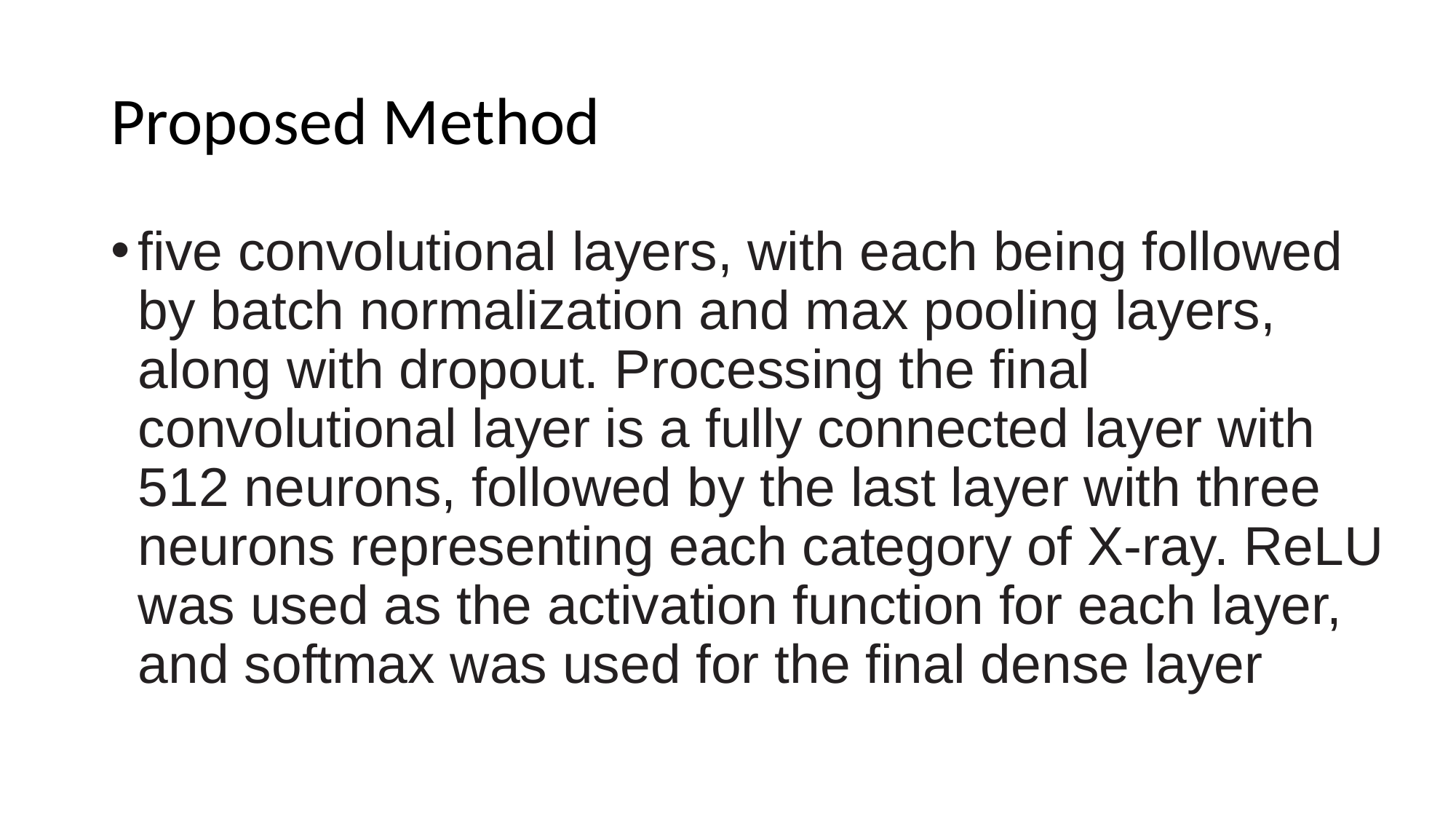

# Proposed Method
five convolutional layers, with each being followed by batch normalization and max pooling layers, along with dropout. Processing the final convolutional layer is a fully connected layer with 512 neurons, followed by the last layer with three neurons representing each category of X-ray. ReLU was used as the activation function for each layer, and softmax was used for the final dense layer